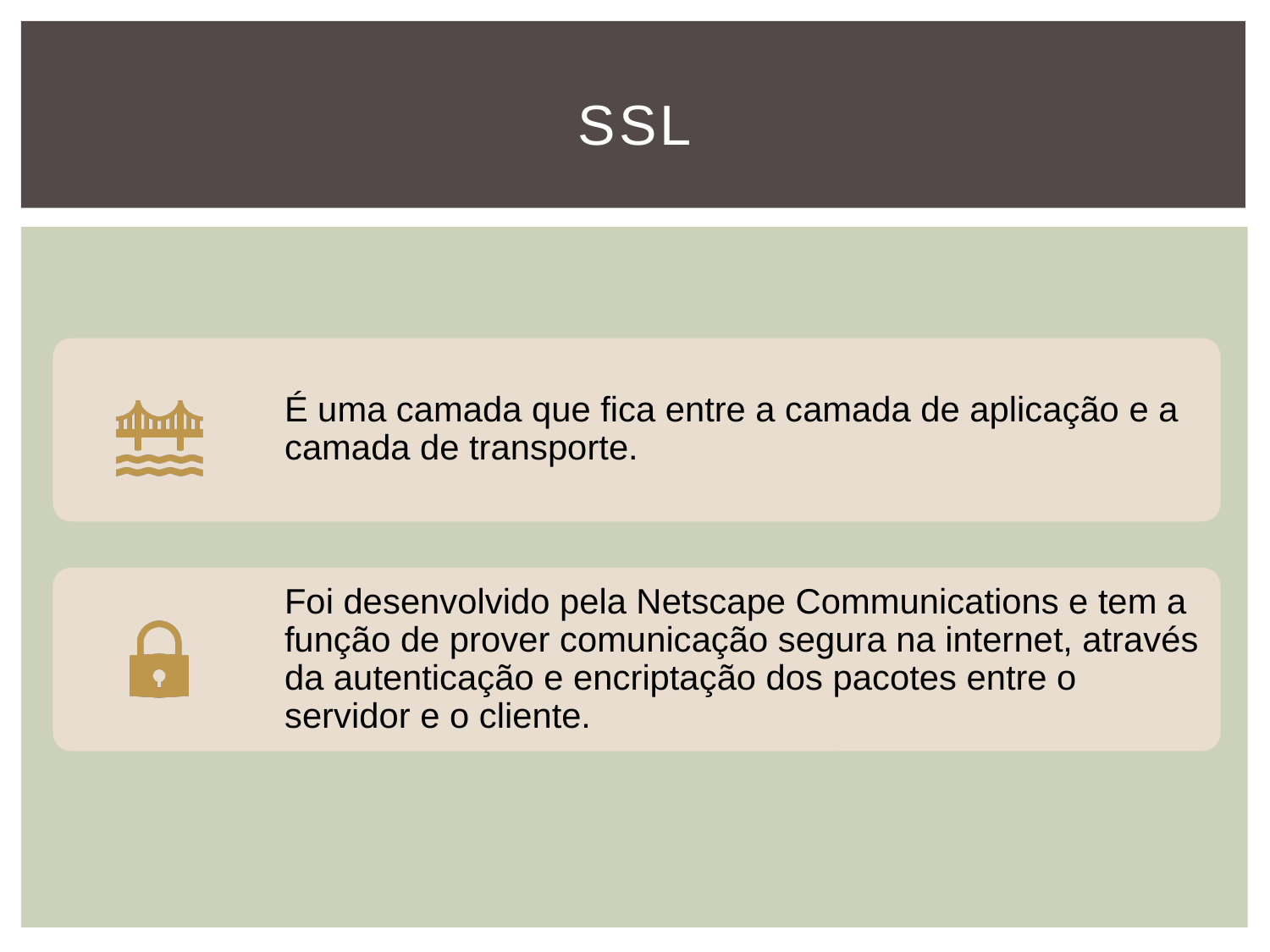

# SSL
É uma camada que fica entre a camada de aplicação e a camada de transporte.
Foi desenvolvido pela Netscape Communications e tem a função de prover comunicação segura na internet, através da autenticação e encriptação dos pacotes entre o servidor e o cliente.